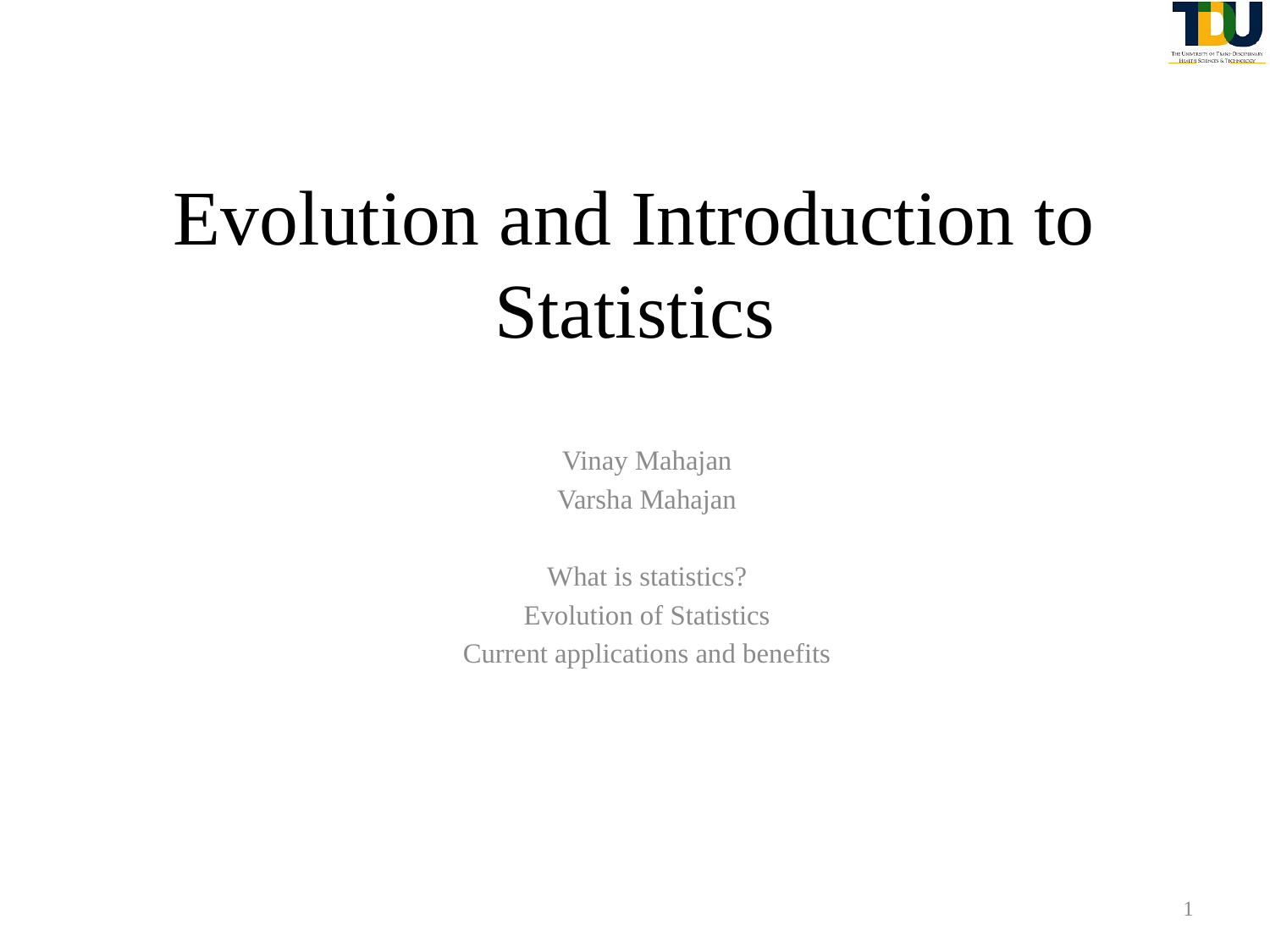

# Evolution and Introduction to Statistics
Vinay Mahajan
Varsha Mahajan

What is statistics?
Evolution of Statistics
Current applications and benefits
1